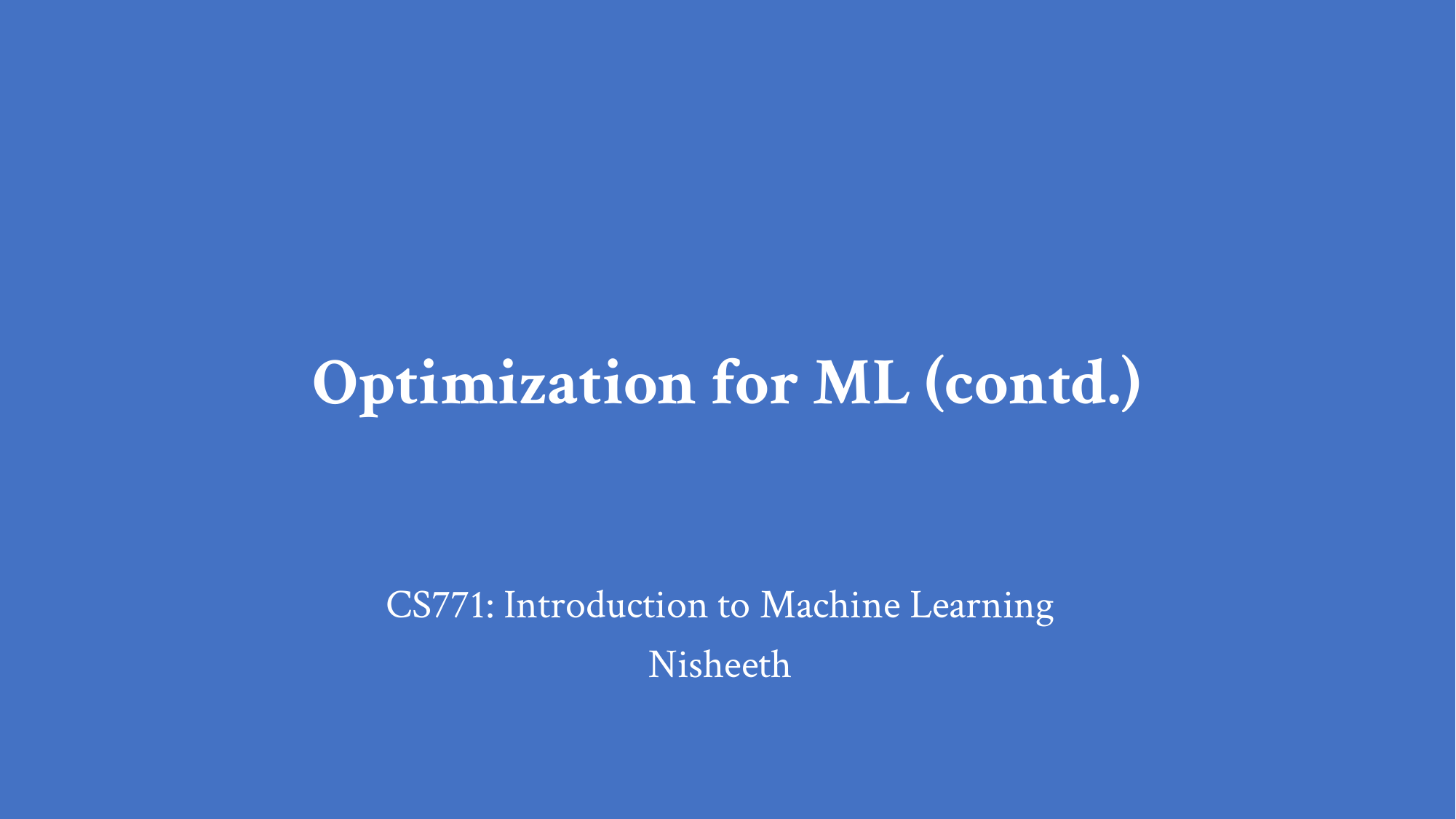

# Optimization for ML (contd.)
CS771: Introduction to Machine Learning
Nisheeth